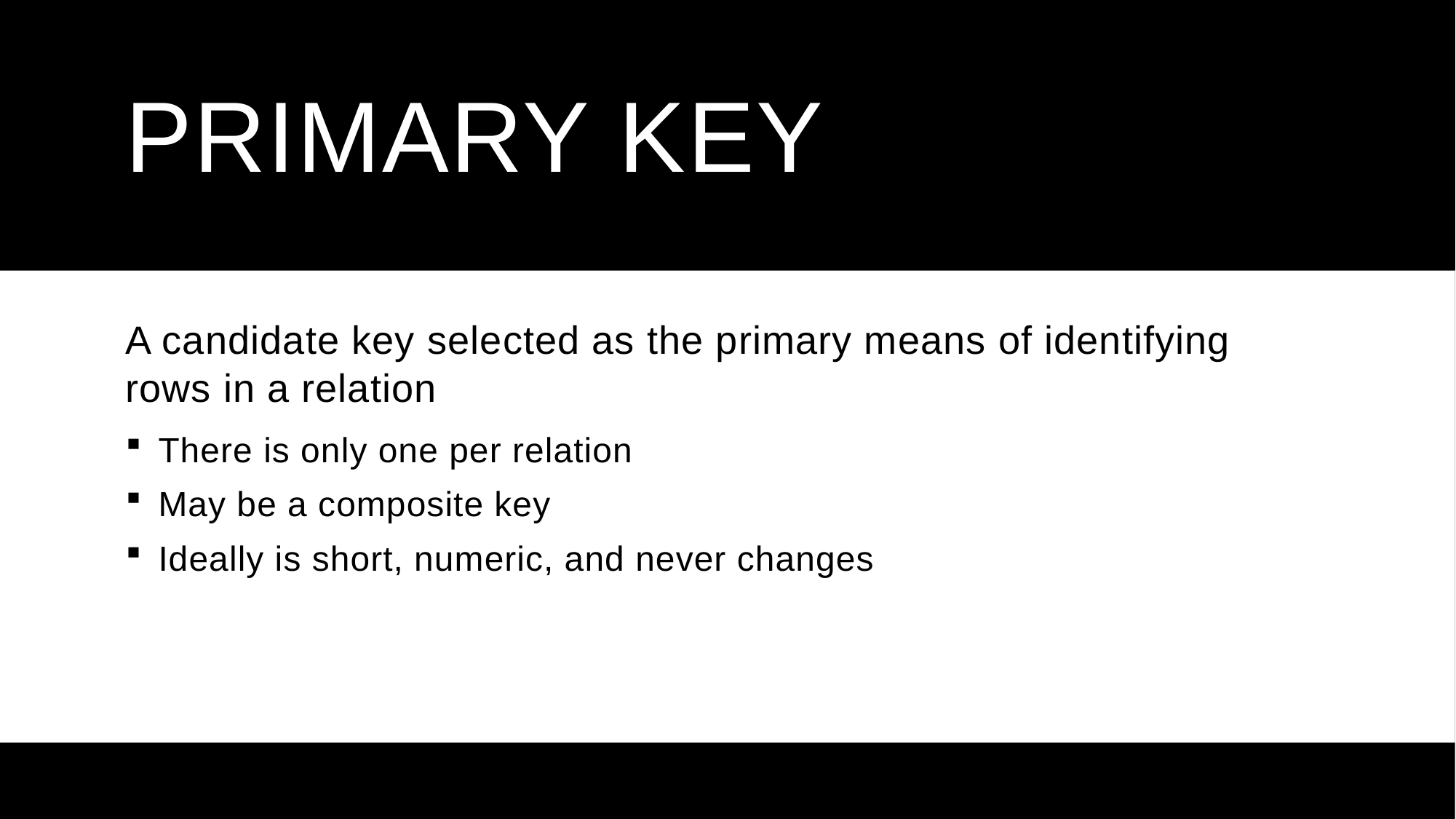

# Primary Key

A candidate key selected as the primary means of identifying rows in a relation
There is only one per relation
May be a composite key
Ideally is short, numeric, and never changes